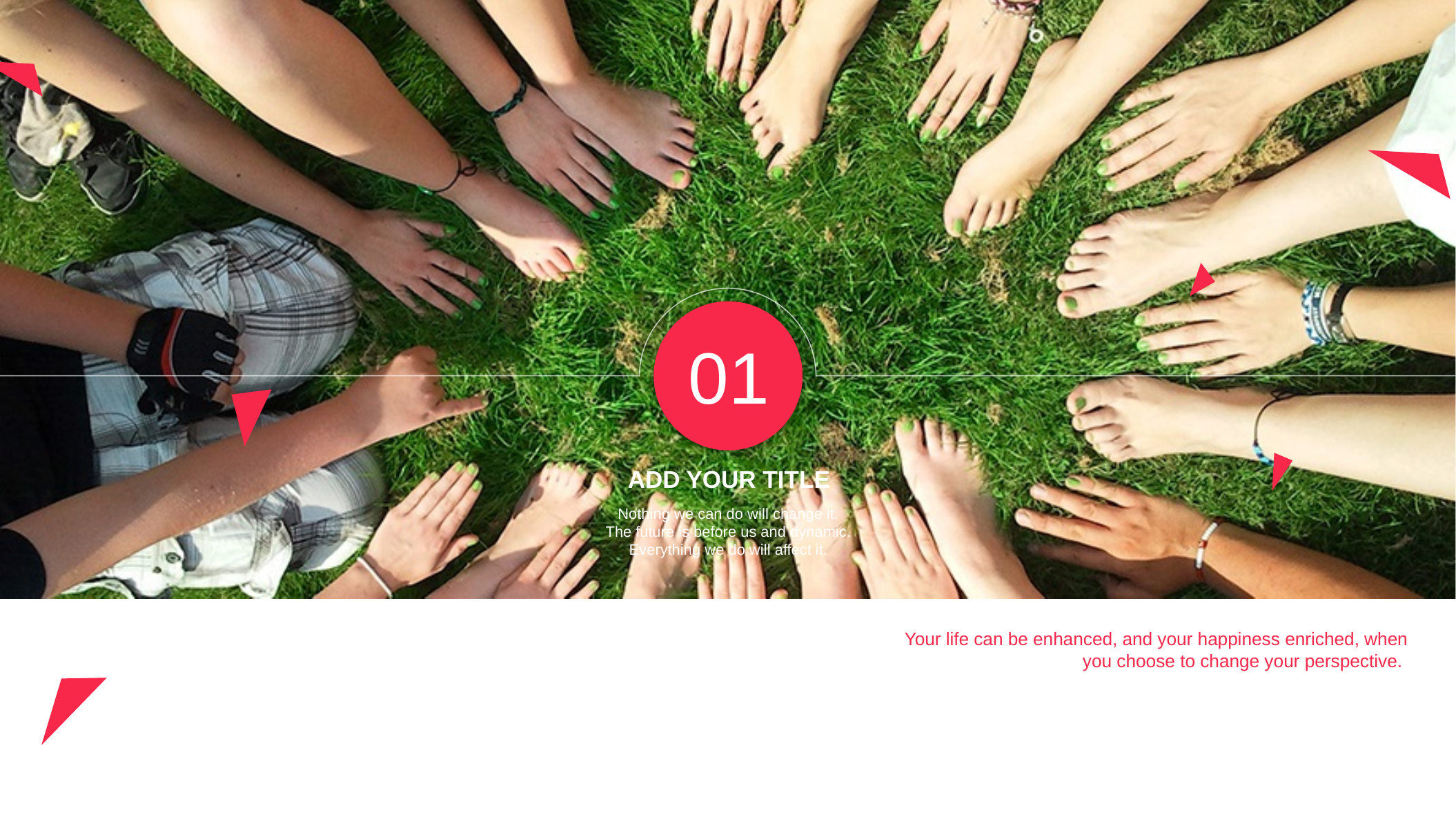

01
ADD YOUR TITLE
Nothing we can do will change it. The future is before us and dynamic. Everything we do will affect it.
Your life can be enhanced, and your happiness enriched, when you choose to change your perspective.